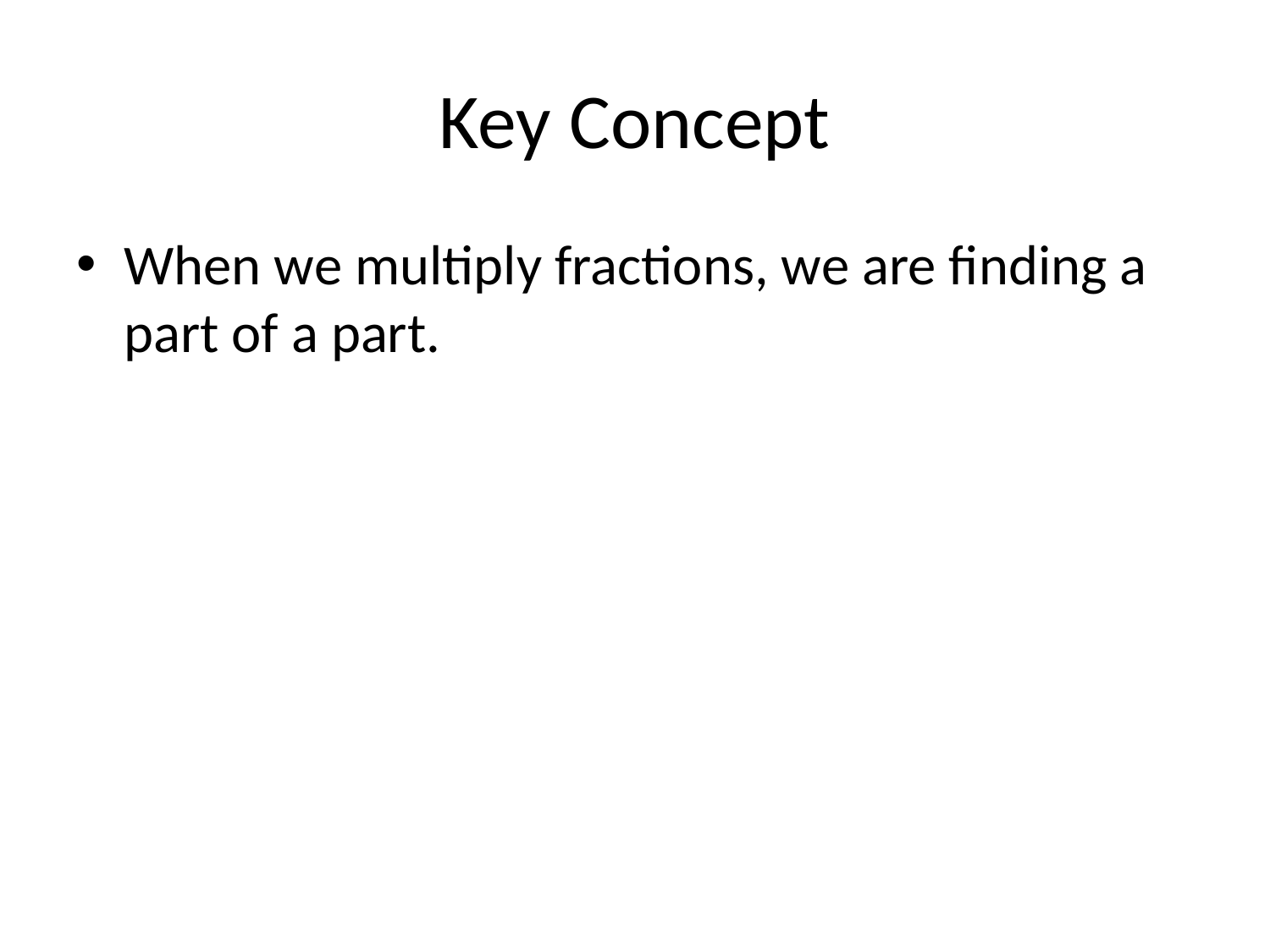

# Key Concept
When we multiply fractions, we are finding a part of a part.